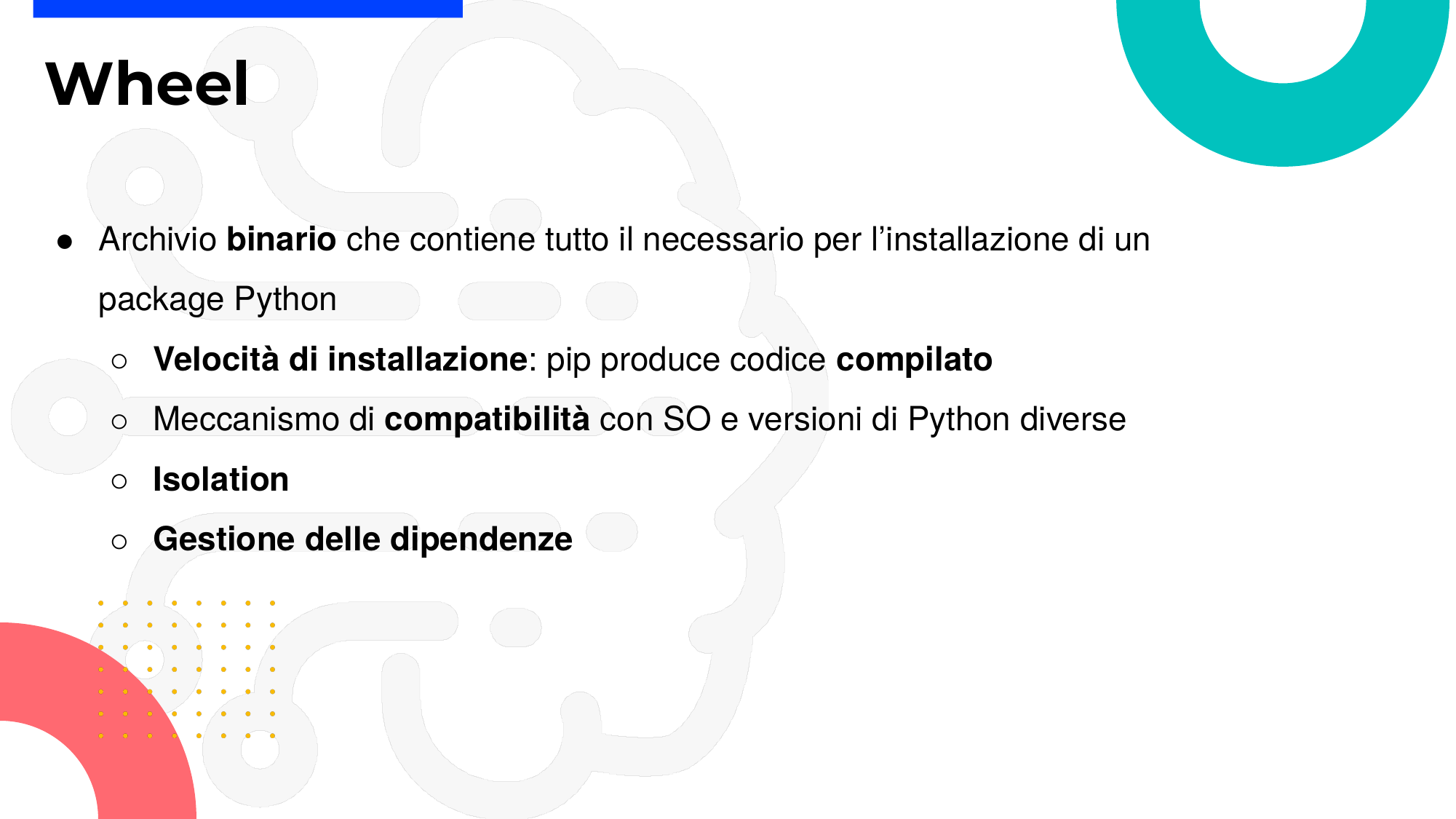

# Wheel
Archivio binario che contiene tutto il necessario per l’installazione di un package Python
Velocità di installazione: pip produce codice compilato
Meccanismo di compatibilità con SO e versioni di Python diverse
Isolation
Gestione delle dipendenze